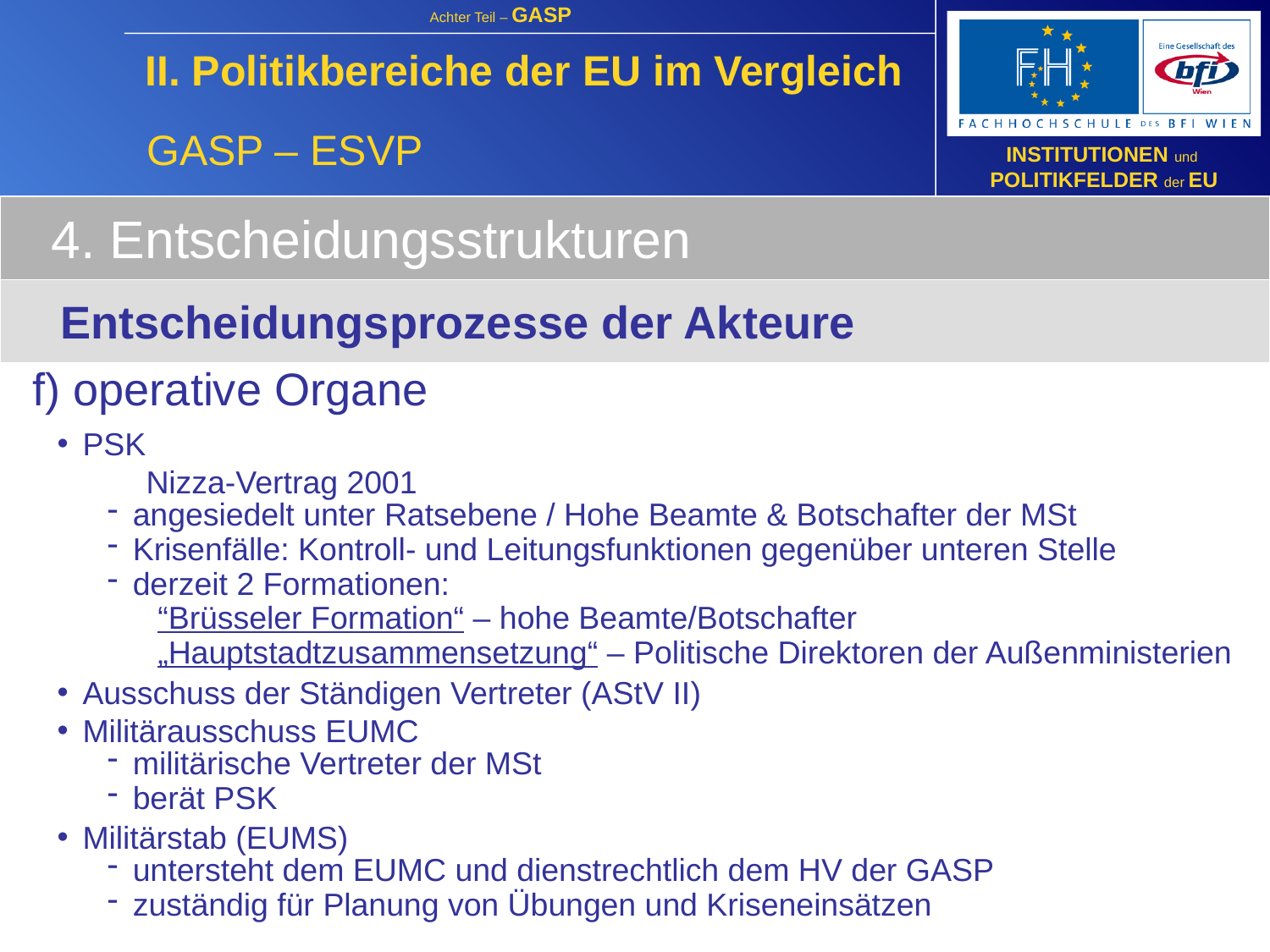

II. Politikbereiche der EU im Vergleich
GASP – ESVP

4. Entscheidungsstrukturen

	Entscheidungsprozesse der Akteure
	f) operative Organe
PSK
          Nizza-Vertrag 2001
angesiedelt unter Ratsebene / Hohe Beamte & Botschafter der MSt
Krisenfälle: Kontroll- und Leitungsfunktionen gegenüber unteren Stelle
derzeit 2 Formationen:
“Brüsseler Formation“ – hohe Beamte/Botschafter
„Hauptstadtzusammensetzung“ – Politische Direktoren der Außenministerien
Ausschuss der Ständigen Vertreter (AStV II)
Militärausschuss EUMC
militärische Vertreter der MSt
berät PSK
Militärstab (EUMS)
untersteht dem EUMC und dienstrechtlich dem HV der GASP
zuständig für Planung von Übungen und Kriseneinsätzen